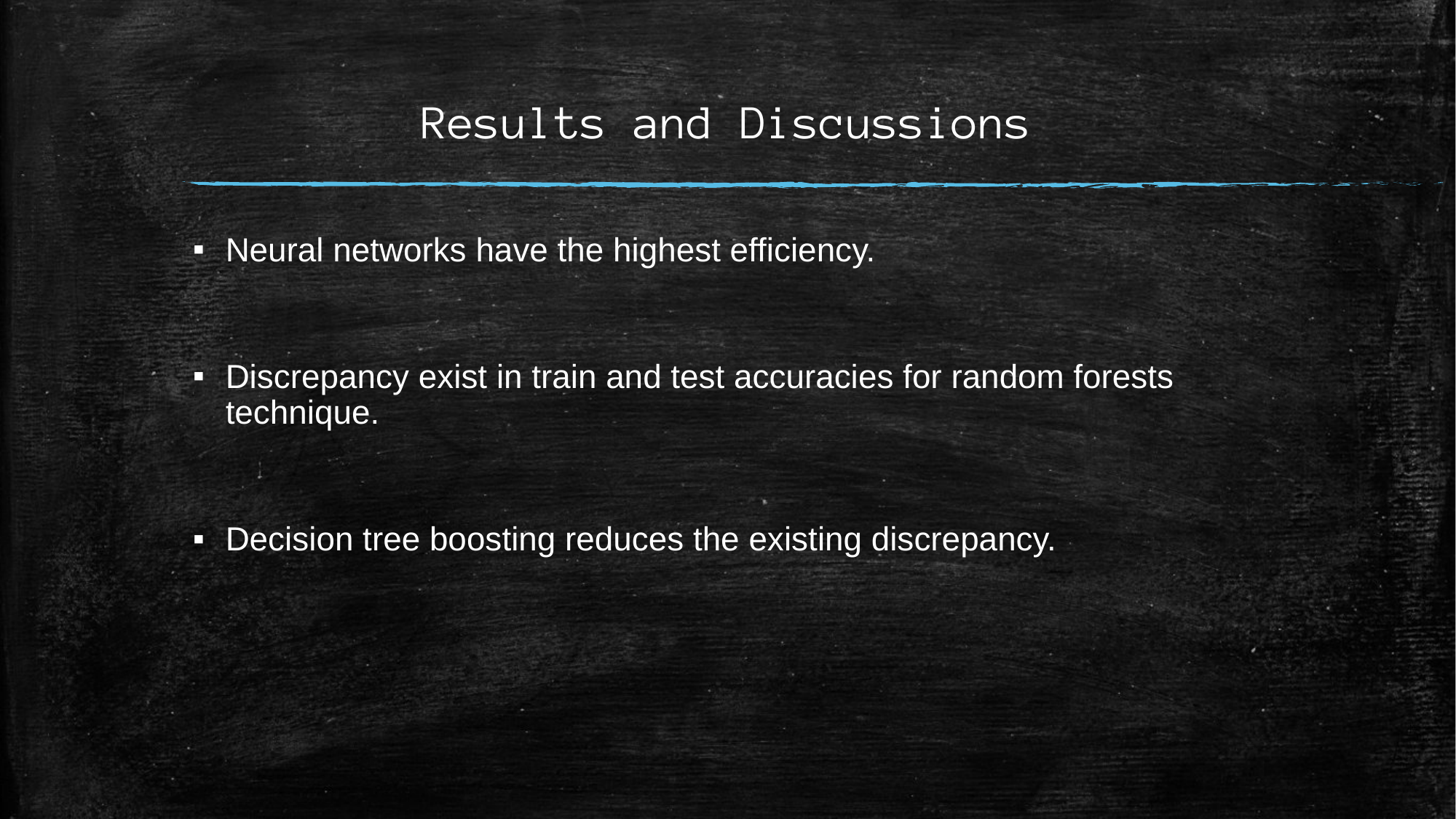

# Results and Discussions
Neural networks have the highest efficiency.

Discrepancy exist in train and test accuracies for random forests technique.

Decision tree boosting reduces the existing discrepancy.